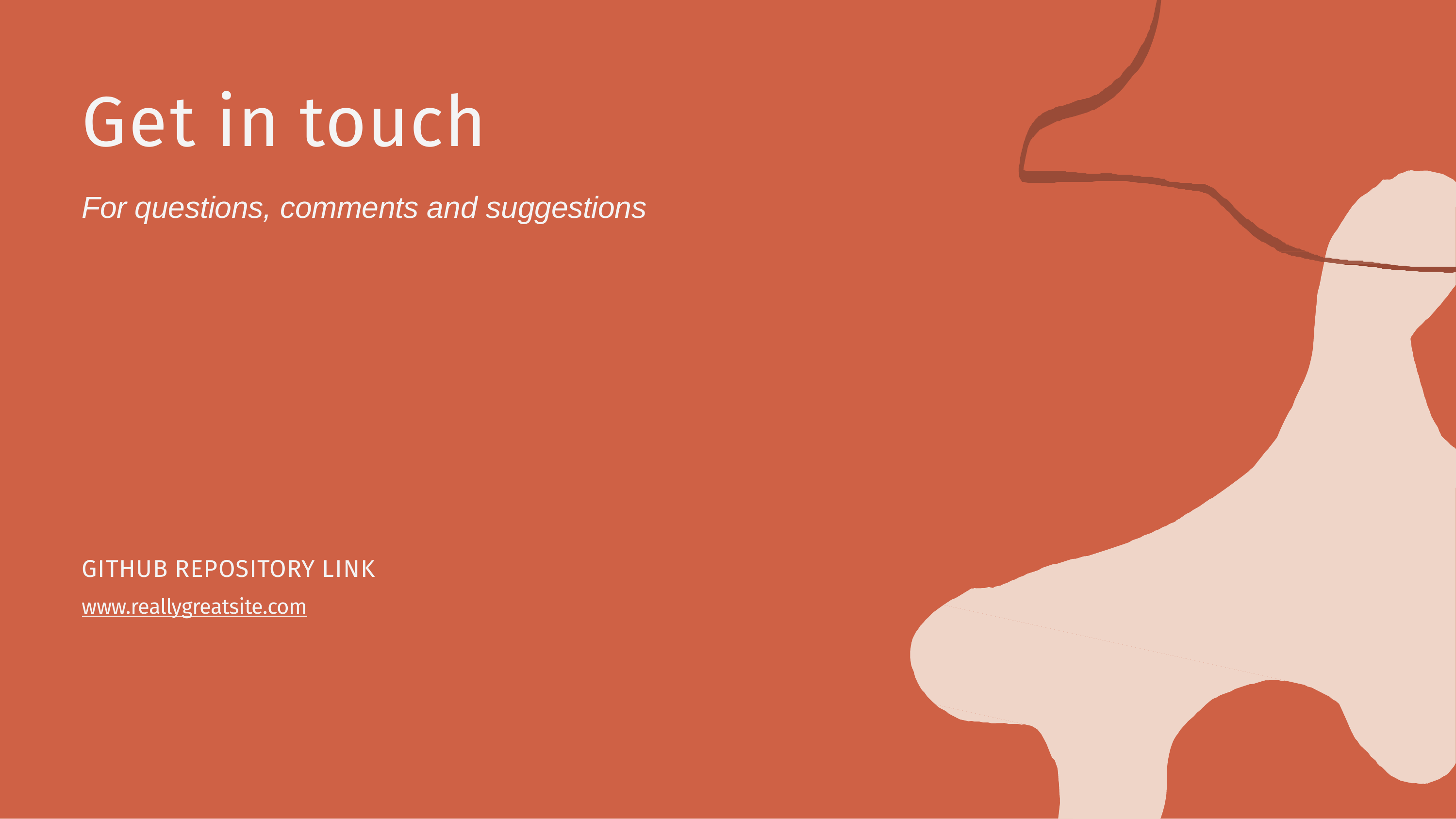

# Get in touch
For questions, comments and suggestions
GITHUB REPOSITORY LINK
www.reallygreatsite.com